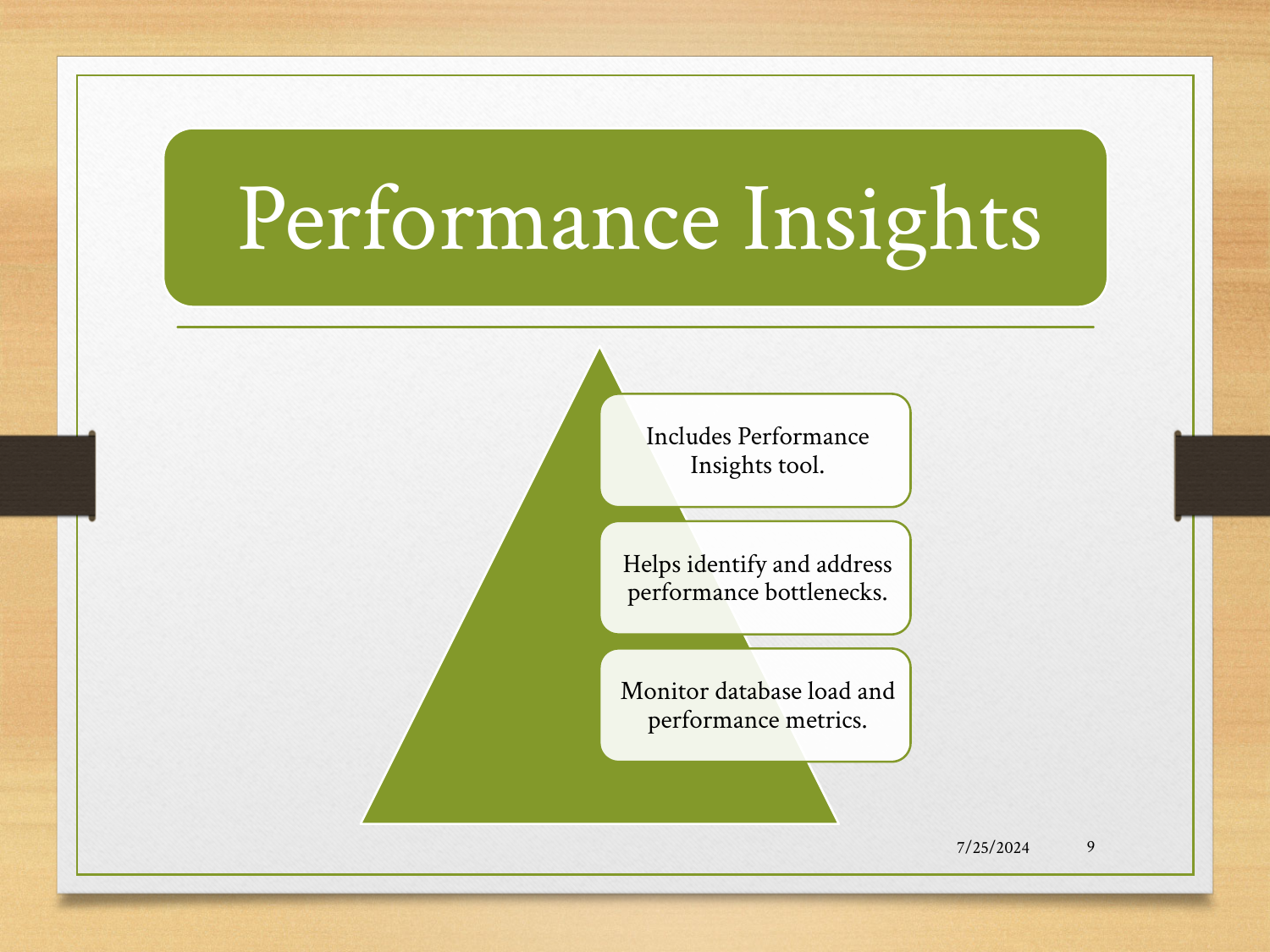

Performance Insights
Includes Performance Insights tool.
Helps identify and address performance bottlenecks.
Monitor database load and performance metrics.
7/25/2024
9